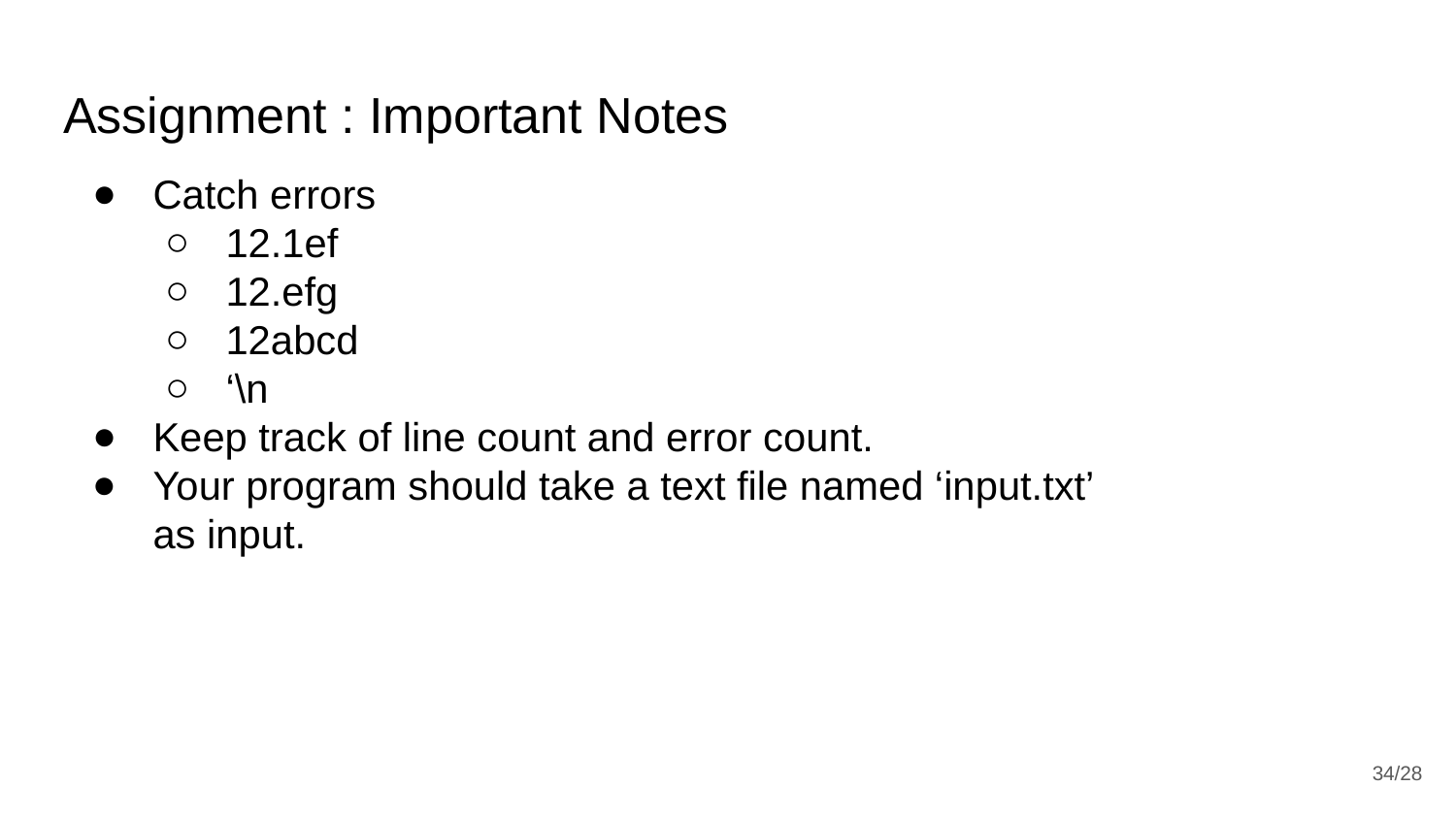

# Assignment : Important Notes
Catch errors
12.1ef
12.efg
12abcd
‘\n
Keep track of line count and error count.
Your program should take a text file named ‘input.txt’ as input.
34/28